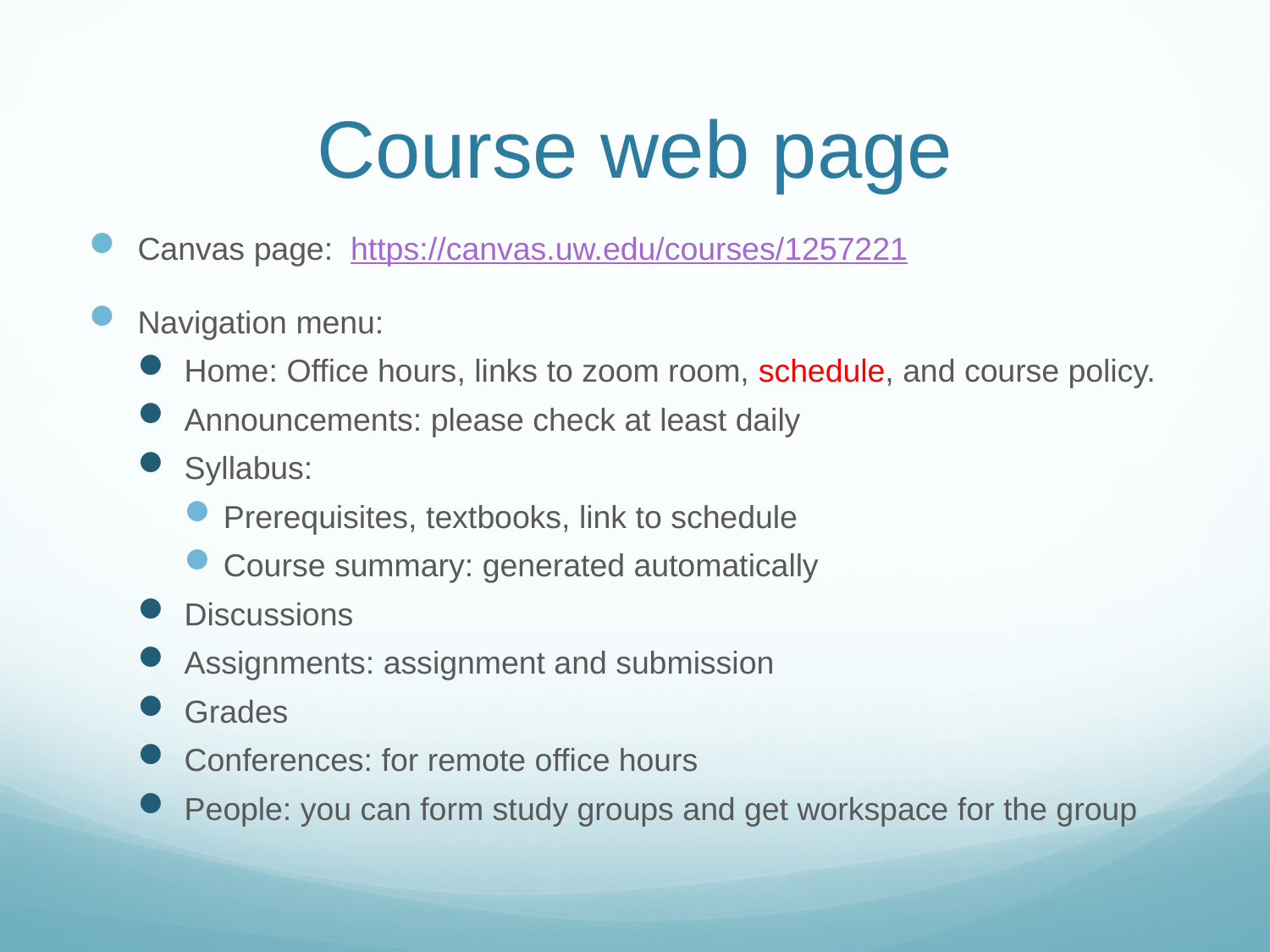

# Course web page
Canvas page:  https://canvas.uw.edu/courses/1257221
Navigation menu:
Home: Office hours, links to zoom room, schedule, and course policy.
Announcements: please check at least daily
Syllabus:
Prerequisites, textbooks, link to schedule
Course summary: generated automatically
Discussions
Assignments: assignment and submission
Grades
Conferences: for remote office hours
People: you can form study groups and get workspace for the group